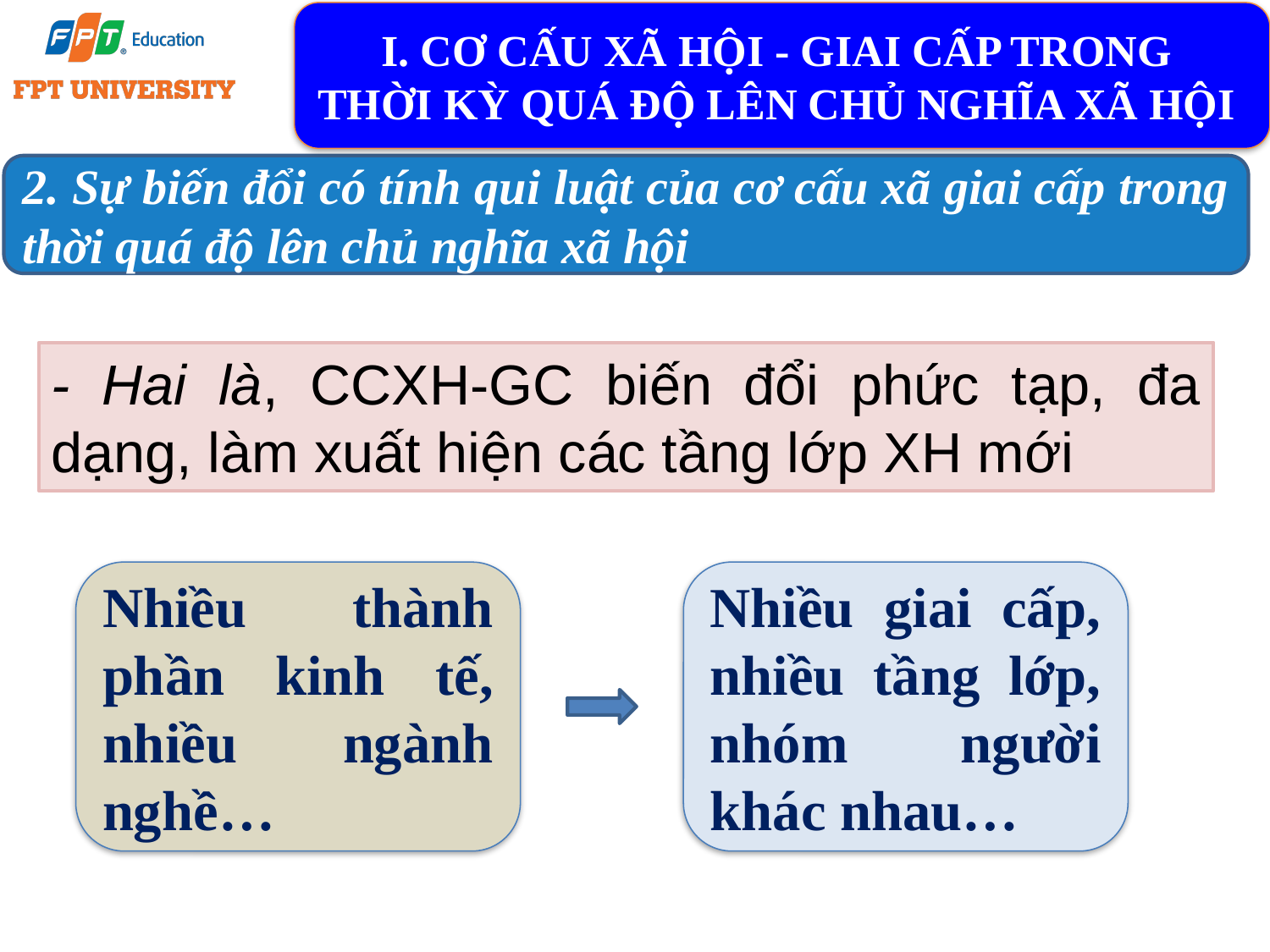

I. CƠ CẤU XÃ HỘI - GIAI CẤP TRONG
THỜI KỲ QUÁ ĐỘ LÊN CHỦ NGHĨA XÃ HỘI

2. Sự biến đổi có tính qui luật của cơ cấu xã giai cấp trong thời quá độ lên chủ nghĩa xã hội
- Hai là, CCXH-GC biến đổi phức tạp, đa dạng, làm xuất hiện các tầng lớp XH mới
Nhiều thành phần kinh tế, nhiều ngành nghề…
Nhiều giai cấp, nhiều tầng lớp, nhóm người khác nhau…